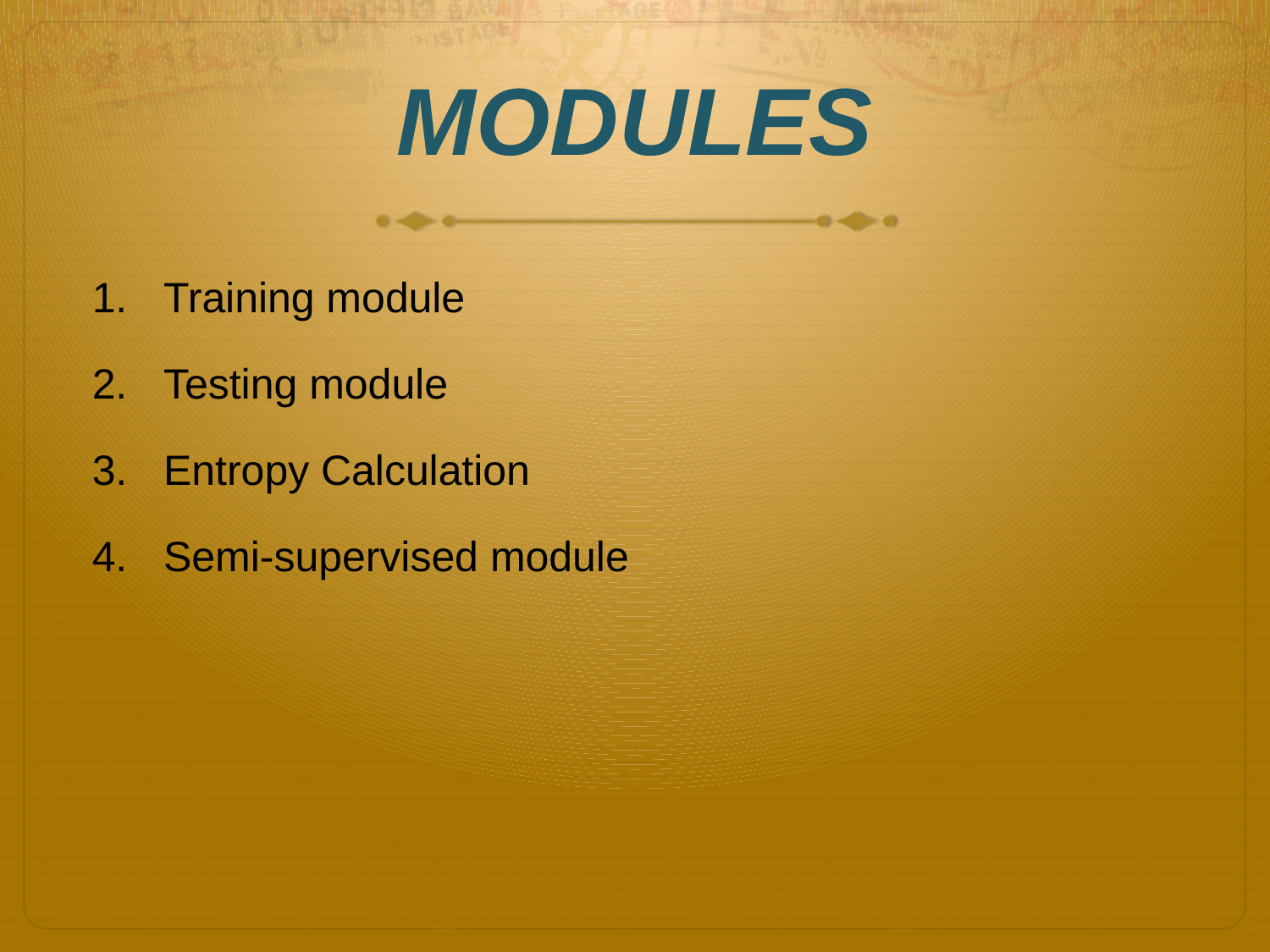

# MODULES
Training module
Testing module
Entropy Calculation
Semi-supervised module